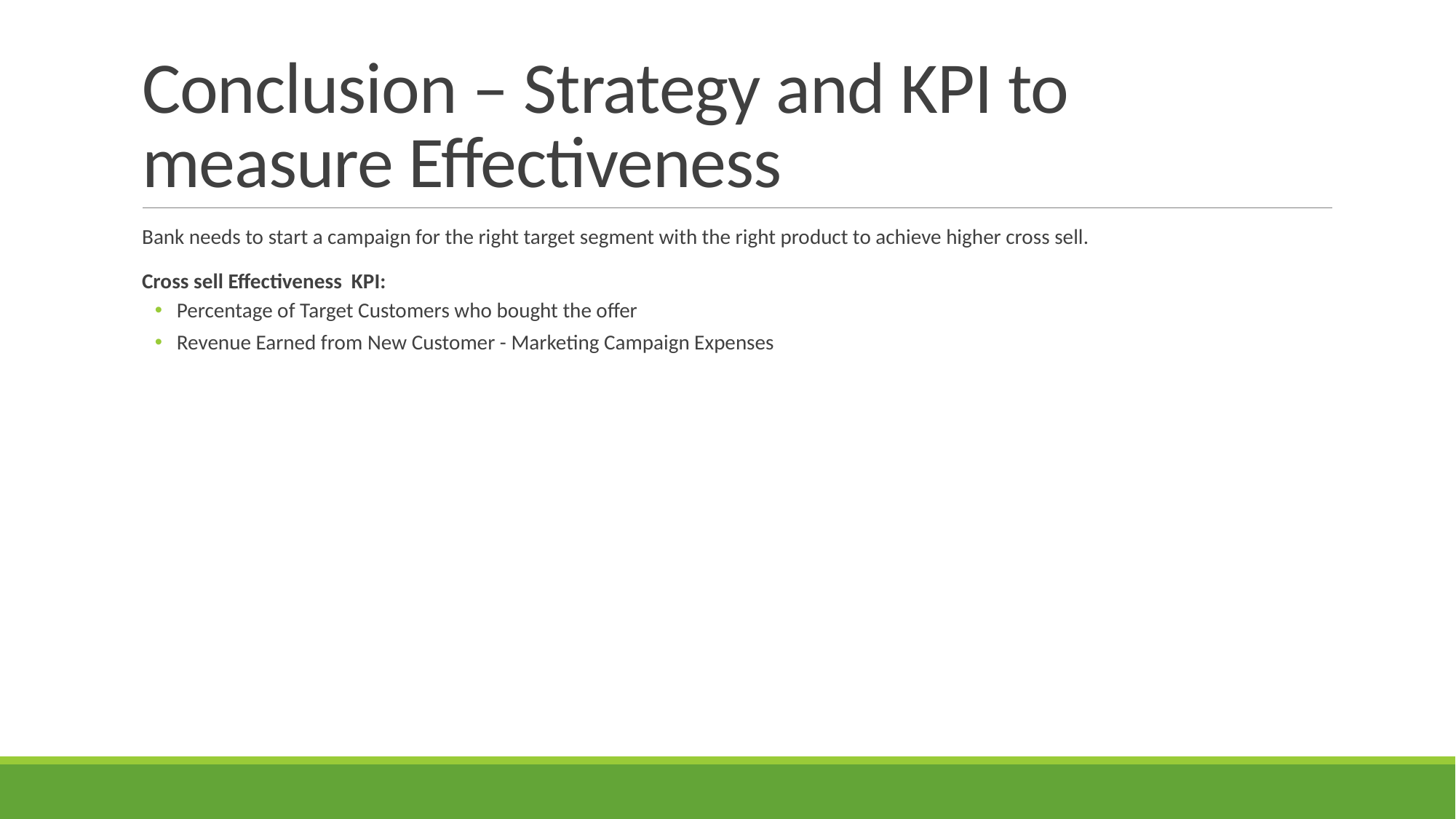

# Conclusion – Strategy and KPI to measure Effectiveness
Bank needs to start a campaign for the right target segment with the right product to achieve higher cross sell.
Cross sell Effectiveness  KPI:
Percentage of Target Customers who bought the offer
Revenue Earned from New Customer - Marketing Campaign Expenses